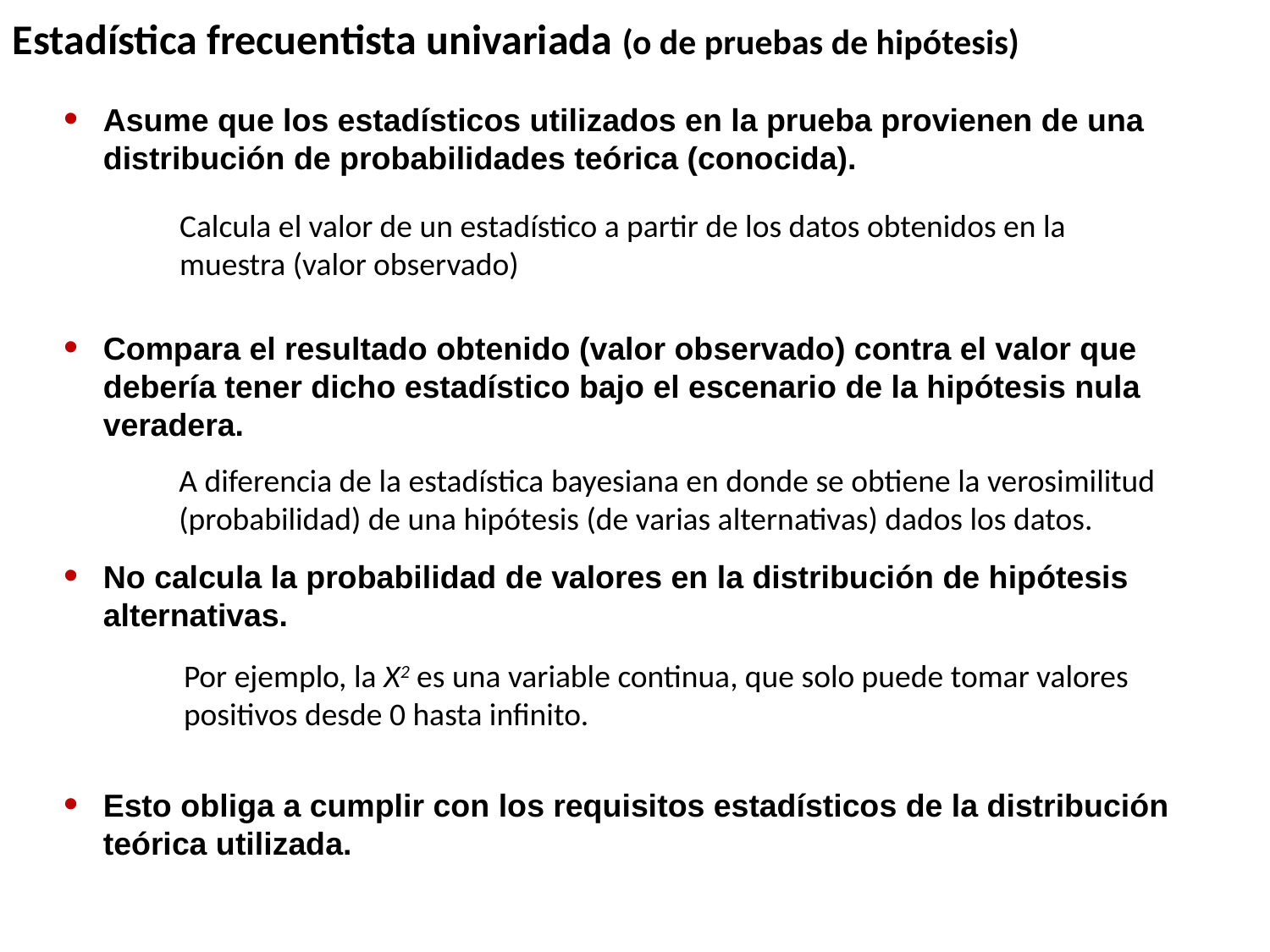

Estadística frecuentista univariada (o de pruebas de hipótesis)
Asume que los estadísticos utilizados en la prueba provienen de una distribución de probabilidades teórica (conocida).

Compara el resultado obtenido (valor observado) contra el valor que debería tener dicho estadístico bajo el escenario de la hipótesis nula veradera.

No calcula la probabilidad de valores en la distribución de hipótesis alternativas.

Esto obliga a cumplir con los requisitos estadísticos de la distribución teórica utilizada.

Calcula el valor de un estadístico a partir de los datos obtenidos en la muestra (valor observado)
A diferencia de la estadística bayesiana en donde se obtiene la verosimilitud (probabilidad) de una hipótesis (de varias alternativas) dados los datos.
Por ejemplo, la X2 es una variable continua, que solo puede tomar valores positivos desde 0 hasta infinito.